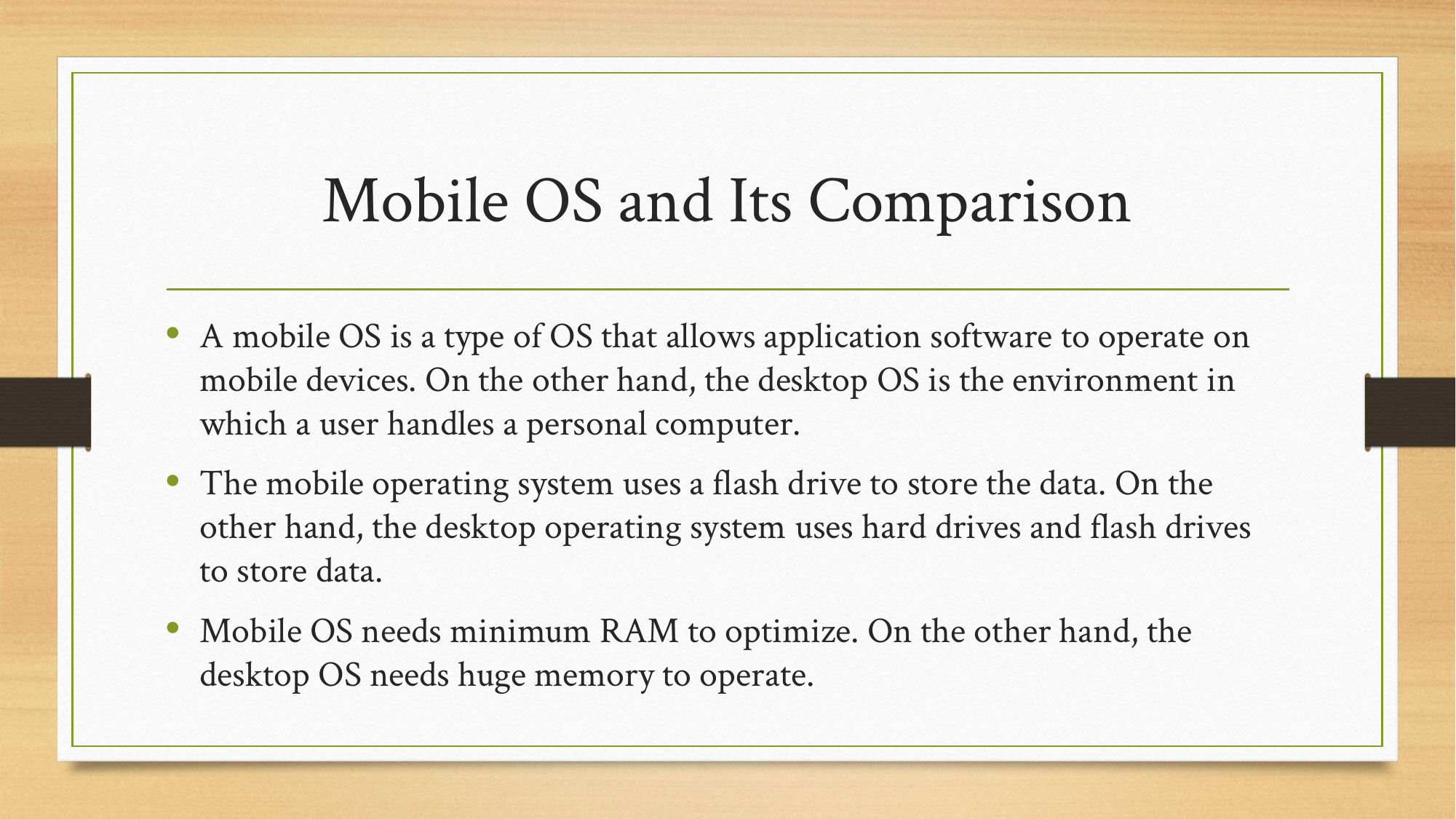

# Mobile OS and Its Comparison
A mobile OS is a type of OS that allows application software to operate on mobile devices. On the other hand, the desktop OS is the environment in which a user handles a personal computer.
The mobile operating system uses a flash drive to store the data. On the other hand, the desktop operating system uses hard drives and flash drives to store data.
Mobile OS needs minimum RAM to optimize. On the other hand, the desktop OS needs huge memory to operate.